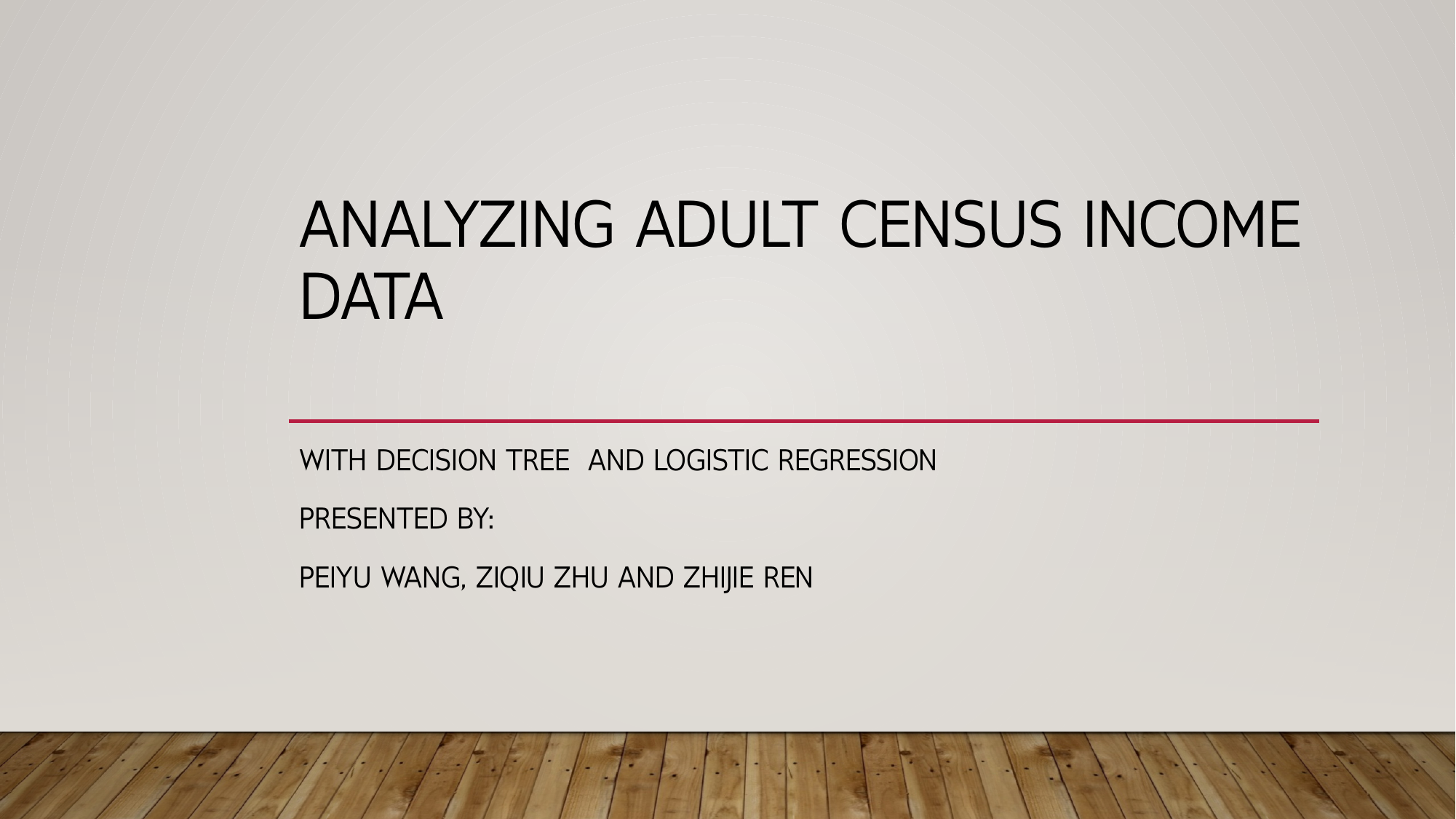

# Analyzing adult census income data
With decision tree  and logistic regression
Presented by:
Peiyu wang, Ziqiu zhu and zhijie ren